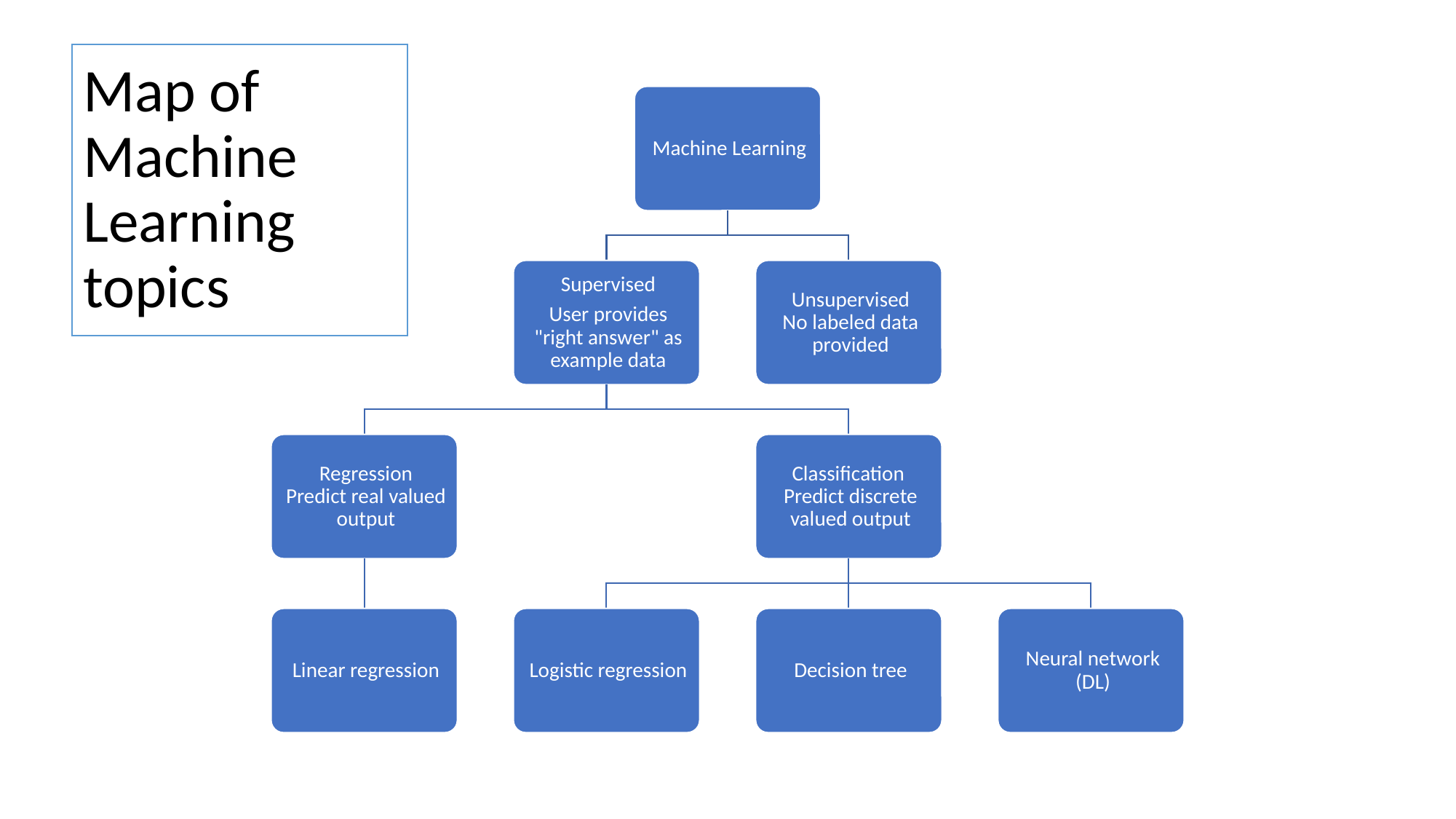

# Map of Machine Learning topics
Machine Learning
Supervised
User provides "right answer" as example data
Regression
Predict real valued output
Linear regression
Classification
Predict discrete valued output
Logistic regression
Decision tree
Neural network (DL)
Unsupervised
No labeled data provided